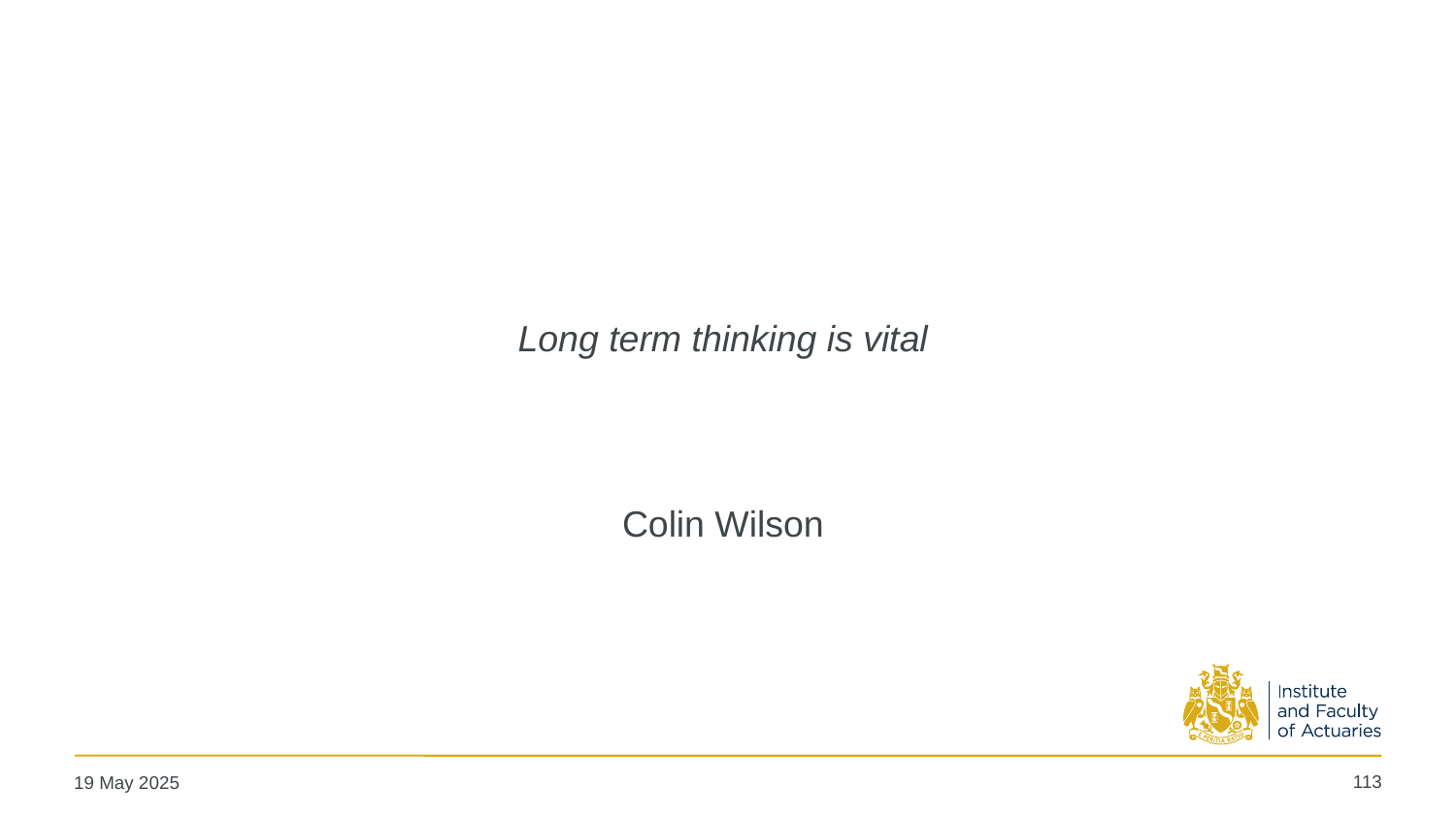

Long term thinking is vital

Colin Wilson
113
19 May 2025